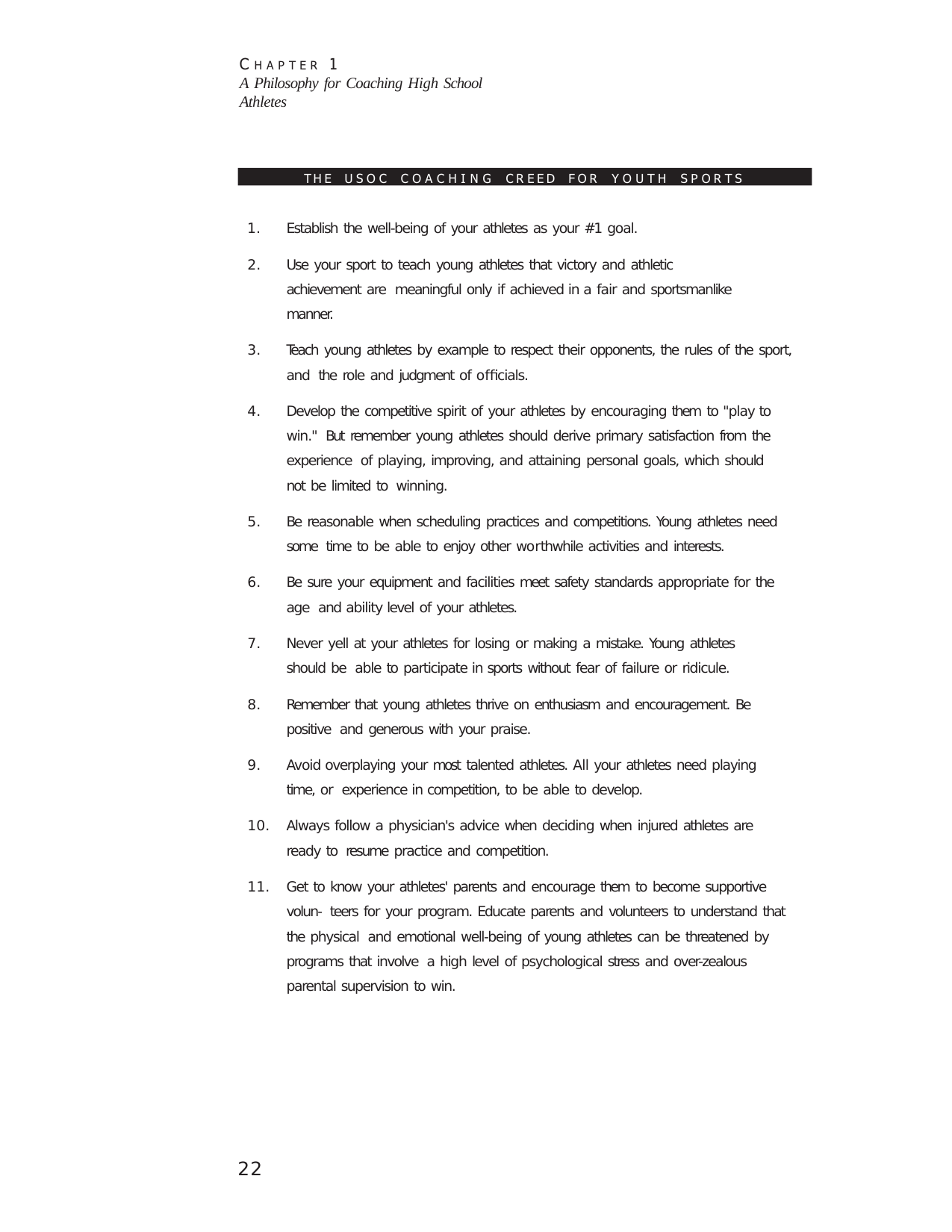

C H A P T E R   1
A Philosophy for Coaching High School Athletes
THE USOC COACHING CREED FOR YOUTH SPORTS
Establish the well-being of your athletes as your #1 goal.
Use your sport to teach young athletes that victory and athletic achievement are  meaningful only if achieved in a fair and sportsmanlike manner.
Teach young athletes by example to respect their opponents, the rules of the sport, and  the role and judgment of officials.
Develop the competitive spirit of your athletes by encouraging them to "play to win."  But remember young athletes should derive primary satisfaction from the experience  of playing, improving, and attaining personal goals, which should not be limited to  winning.
Be reasonable when scheduling practices and competitions. Young athletes need some  time to be able to enjoy other worthwhile activities and interests.
Be sure your equipment and facilities meet safety standards appropriate for the age  and ability level of your athletes.
Never yell at your athletes for losing or making a mistake. Young athletes should be  able to participate in sports without fear of failure or ridicule.
Remember that young athletes thrive on enthusiasm and encouragement. Be positive  and generous with your praise.
Avoid overplaying your most talented athletes. All your athletes need playing time, or  experience in competition, to be able to develop.
Always follow a physician's advice when deciding when injured athletes are ready to  resume practice and competition.
Get to know your athletes' parents and encourage them to become supportive volun-  teers for your program. Educate parents and volunteers to understand that the physical  and emotional well-being of young athletes can be threatened by programs that involve  a high level of psychological stress and over-zealous parental supervision to win.
22